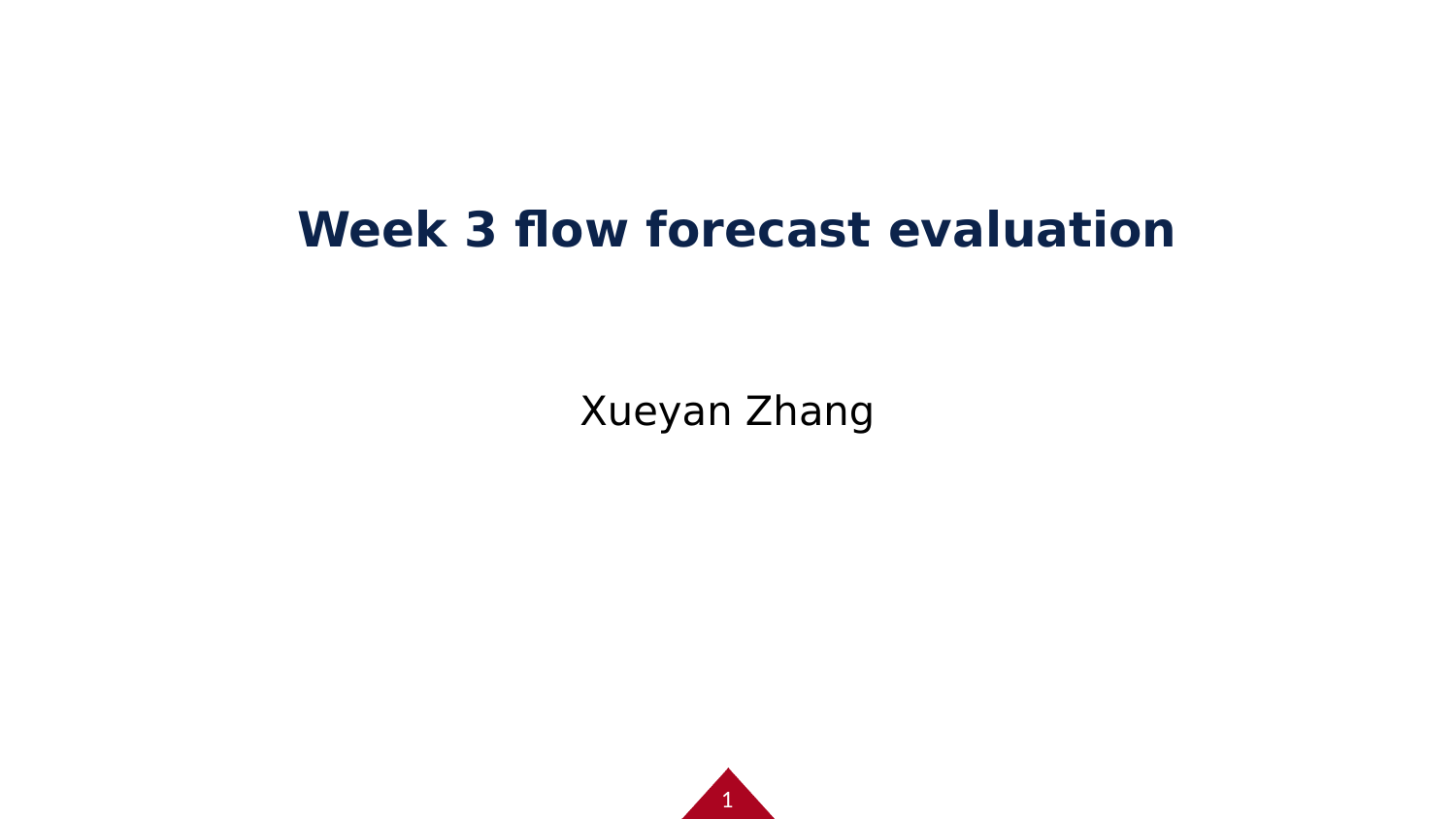

# Week 3 flow forecast evaluation
Xueyan Zhang
1